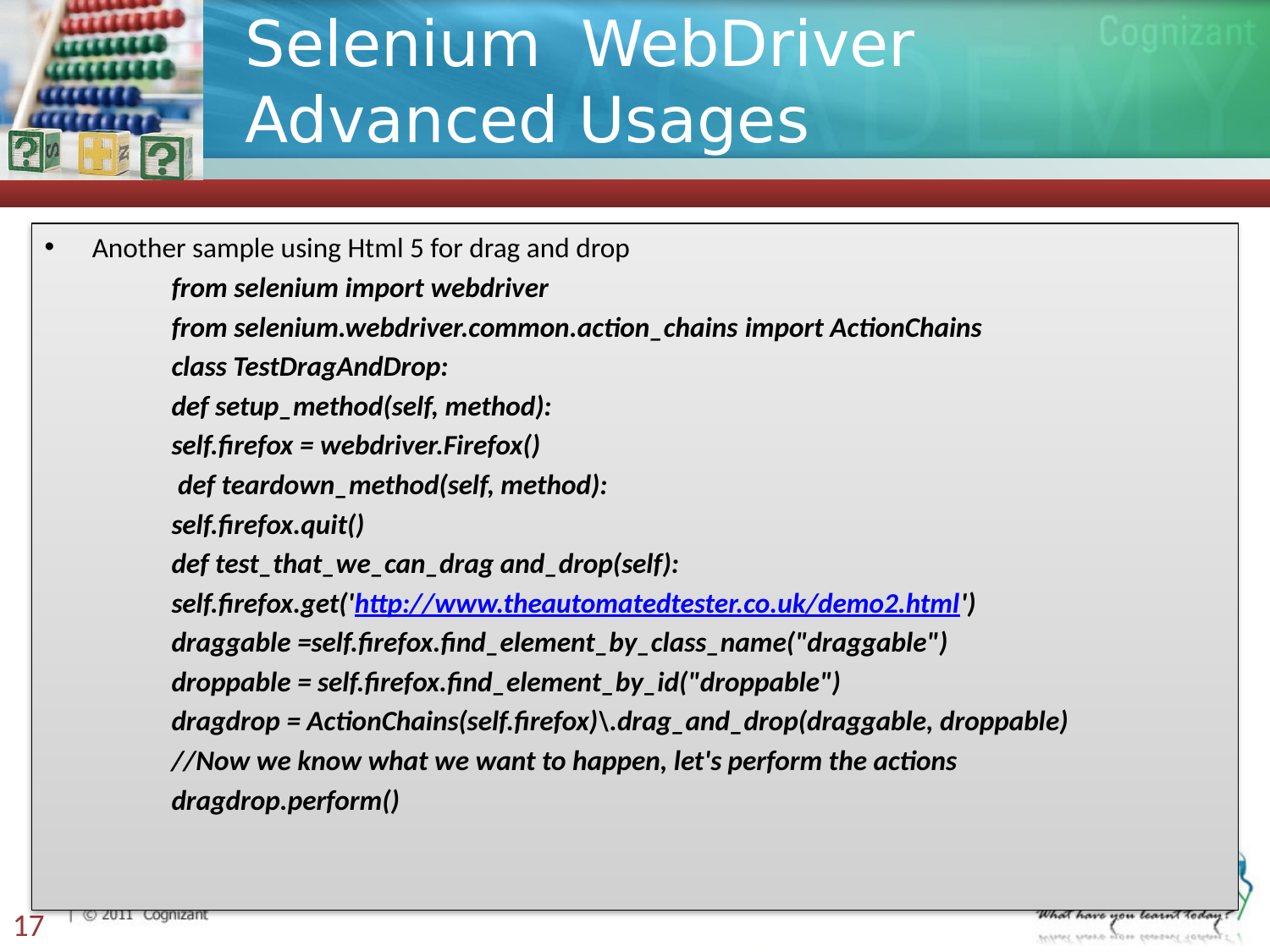

# Selenium  WebDriver Advanced Usages
Another sample using Html 5 for drag and drop
from selenium import webdriver
from selenium.webdriver.common.action_chains import ActionChains
class TestDragAndDrop:
def setup_method(self, method):
self.firefox = webdriver.Firefox()
 def teardown_method(self, method):
self.firefox.quit()
def test_that_we_can_drag and_drop(self):
self.firefox.get('http://www.theautomatedtester.co.uk/demo2.html')
draggable =self.firefox.find_element_by_class_name("draggable")
droppable = self.firefox.find_element_by_id("droppable")
dragdrop = ActionChains(self.firefox)\.drag_and_drop(draggable, droppable)
//Now we know what we want to happen, let's perform the actions
dragdrop.perform()

17